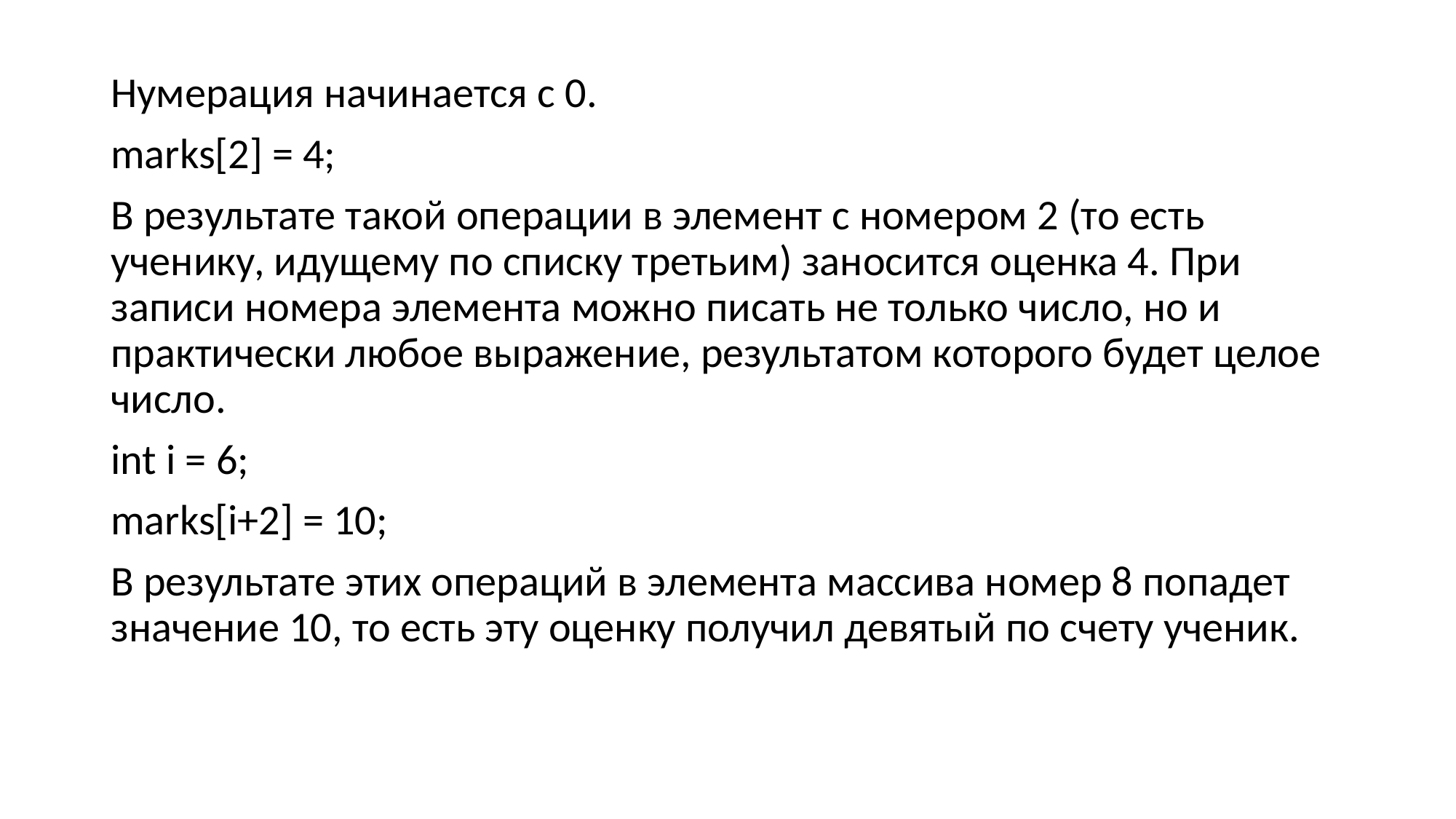

Нумерация начинается с 0.
marks[2] = 4;
В результате такой операции в элемент с номером 2 (то есть ученику, идущему по списку третьим) заносится оценка 4. При записи номера элемента можно писать не только число, но и практически любое выражение, результатом которого будет целое число.
int i = 6;
marks[i+2] = 10;
В результате этих операций в элемента массива номер 8 попадет значение 10, то есть эту оценку получил девятый по счету ученик.